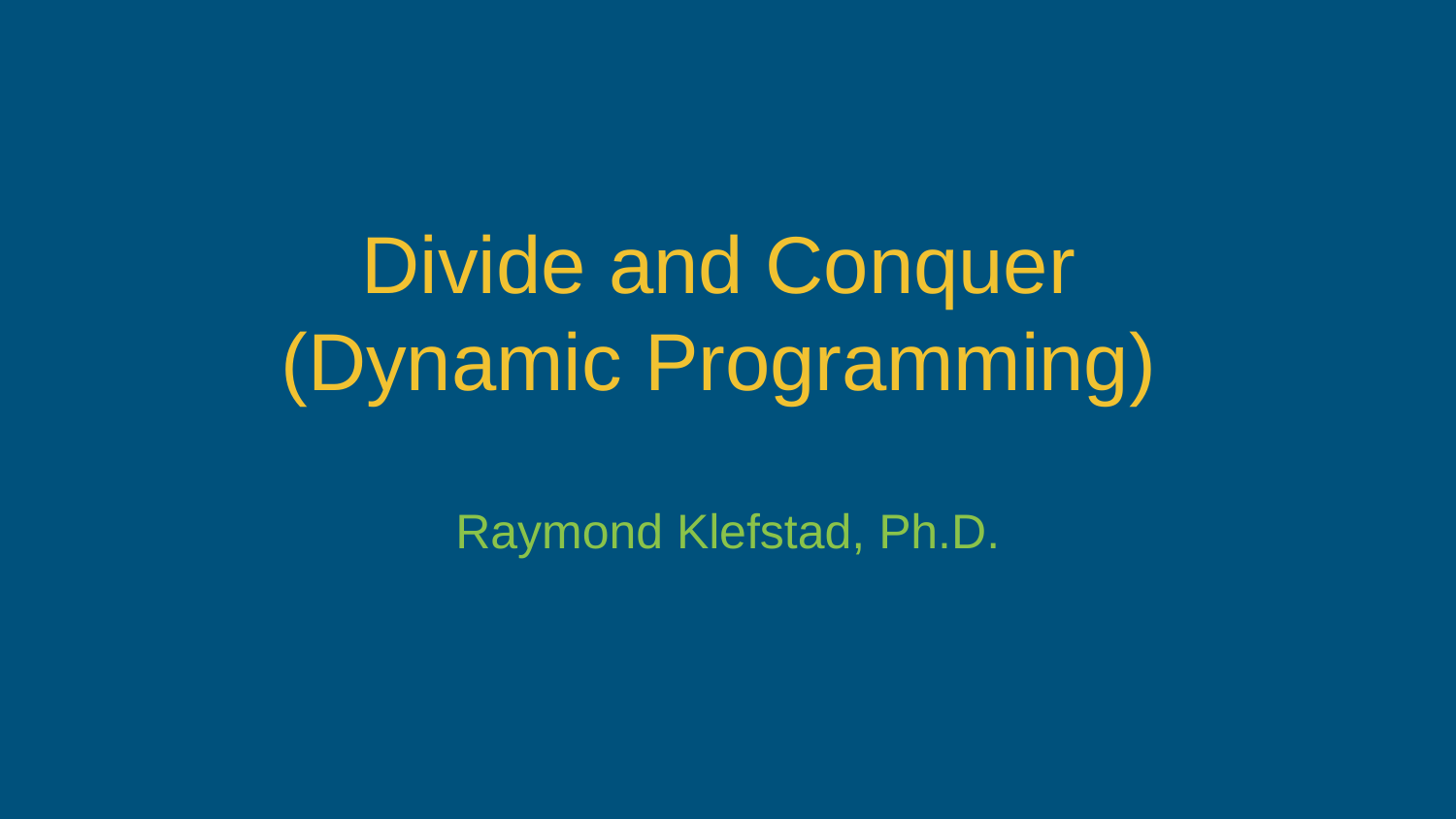

# Divide and Conquer
(Dynamic Programming)
Raymond Klefstad, Ph.D.